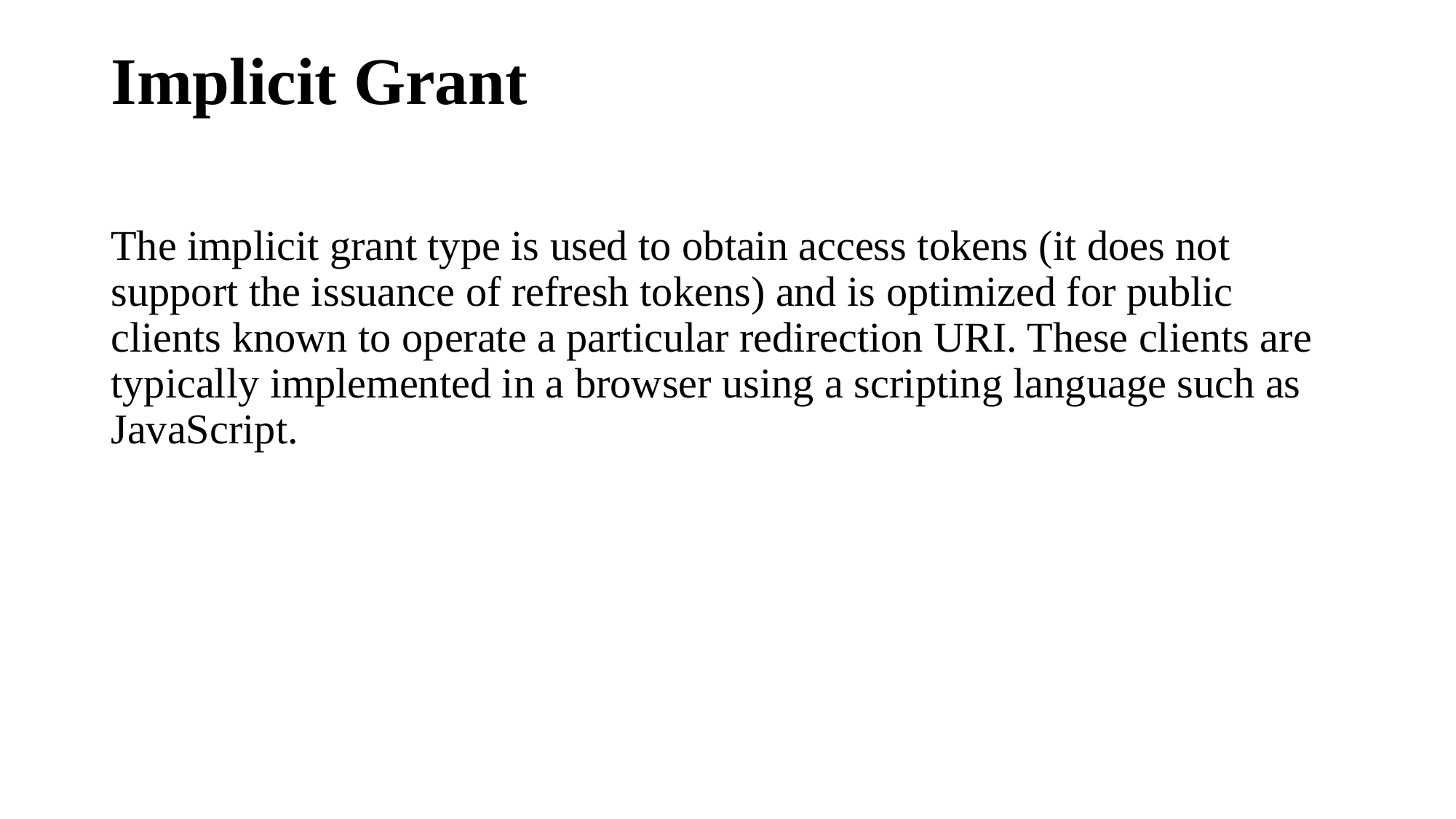

# Implicit Grant
The implicit grant type is used to obtain access tokens (it does not support the issuance of refresh tokens) and is optimized for public clients known to operate a particular redirection URI. These clients are typically implemented in a browser using a scripting language such as JavaScript.